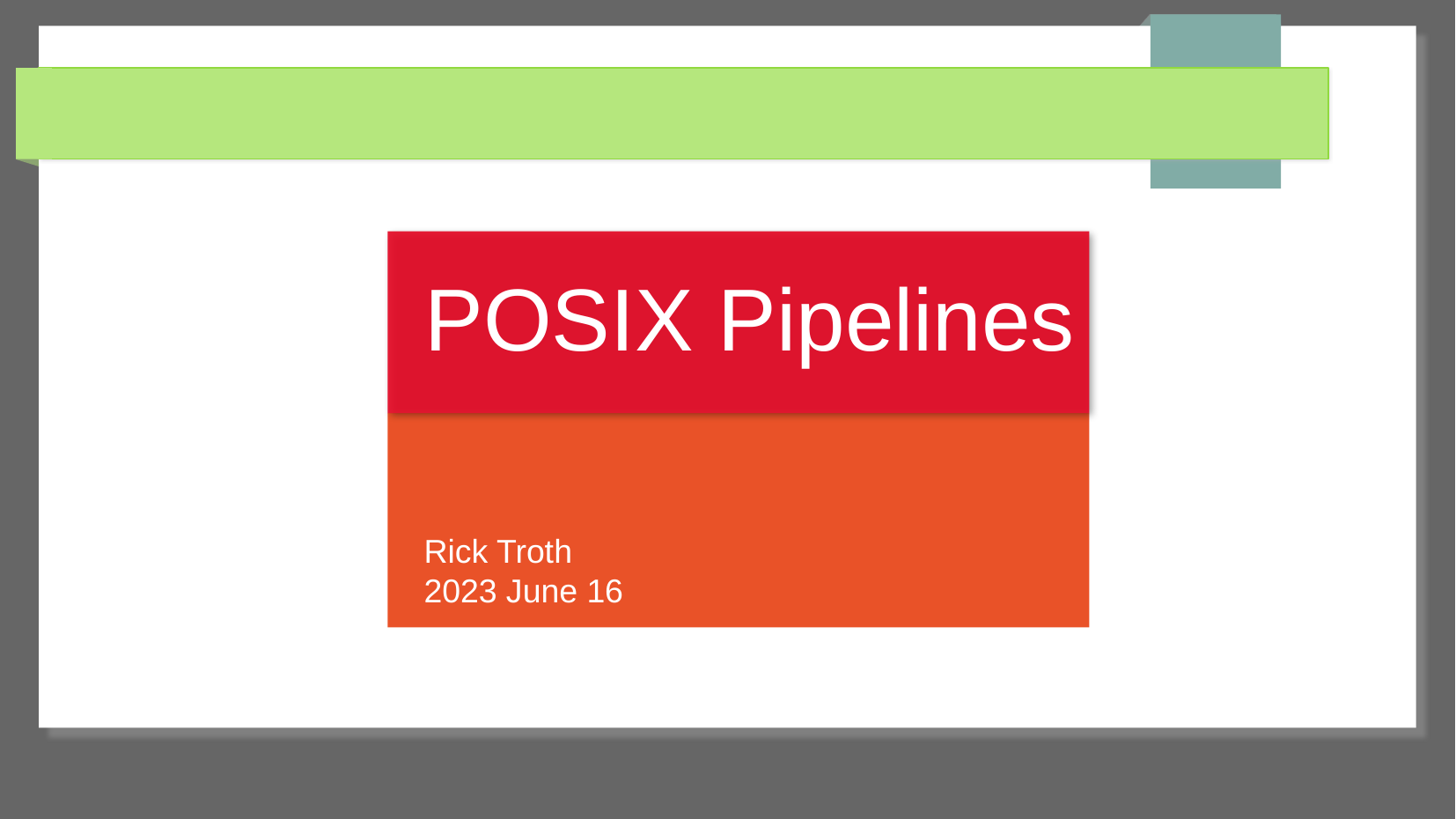

# POSIX Pipelines
Rick Troth
2023 June 16